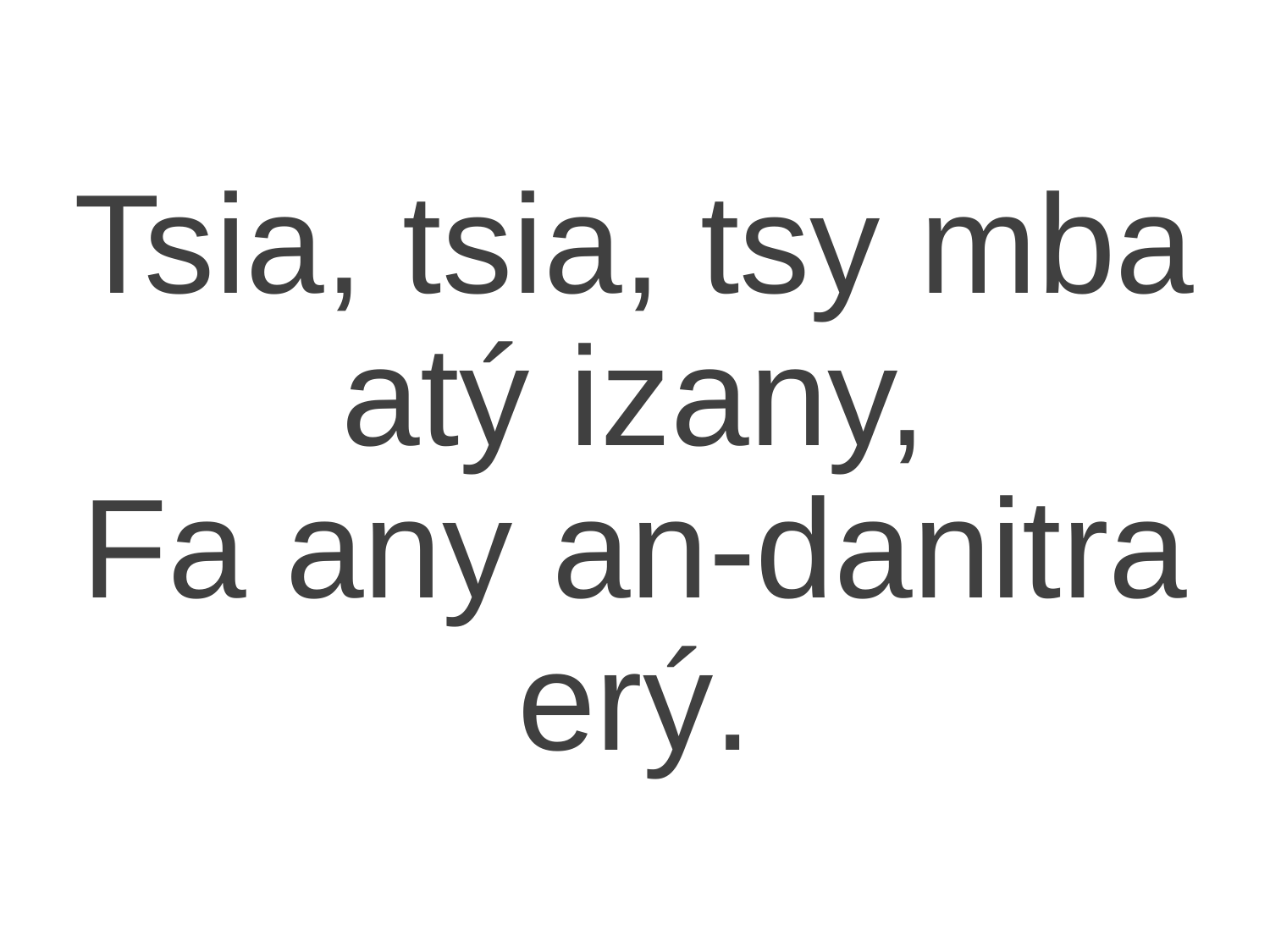

Tsia, tsia, tsy mba atý izany,
Fa any an-danitra erý.